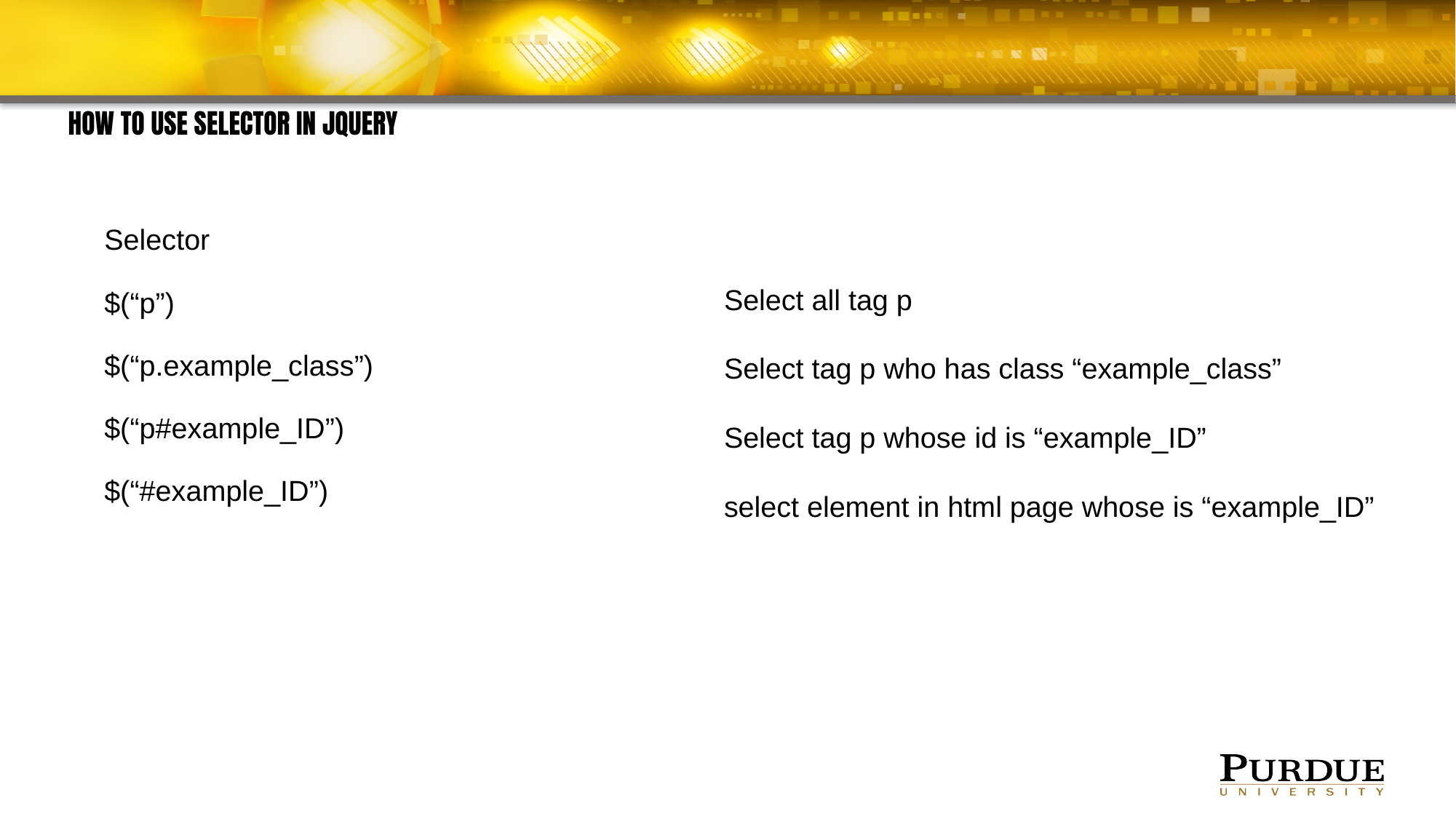

#
how to use selector in JQUERY
Selector
$(“p”)
$(“p.example_class”)
$(“p#example_ID”)
$(“#example_ID”)
Select all tag p

Select tag p who has class “example_class”

Select tag p whose id is “example_ID”

select element in html page whose is “example_ID”